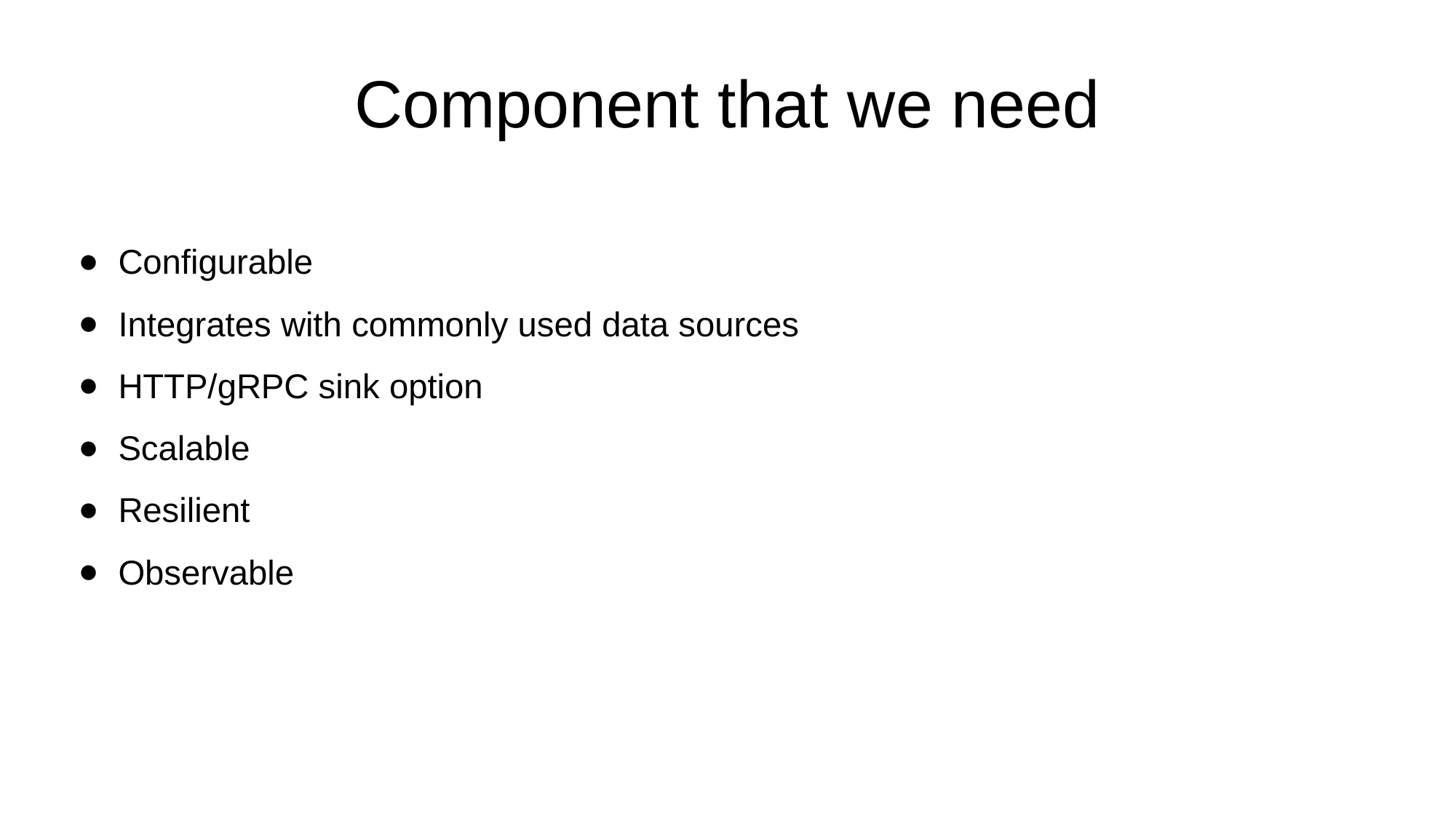

# Component that we need
Configurable
Integrates with commonly used data sources
HTTP/gRPC sink option
Scalable
Resilient
Observable